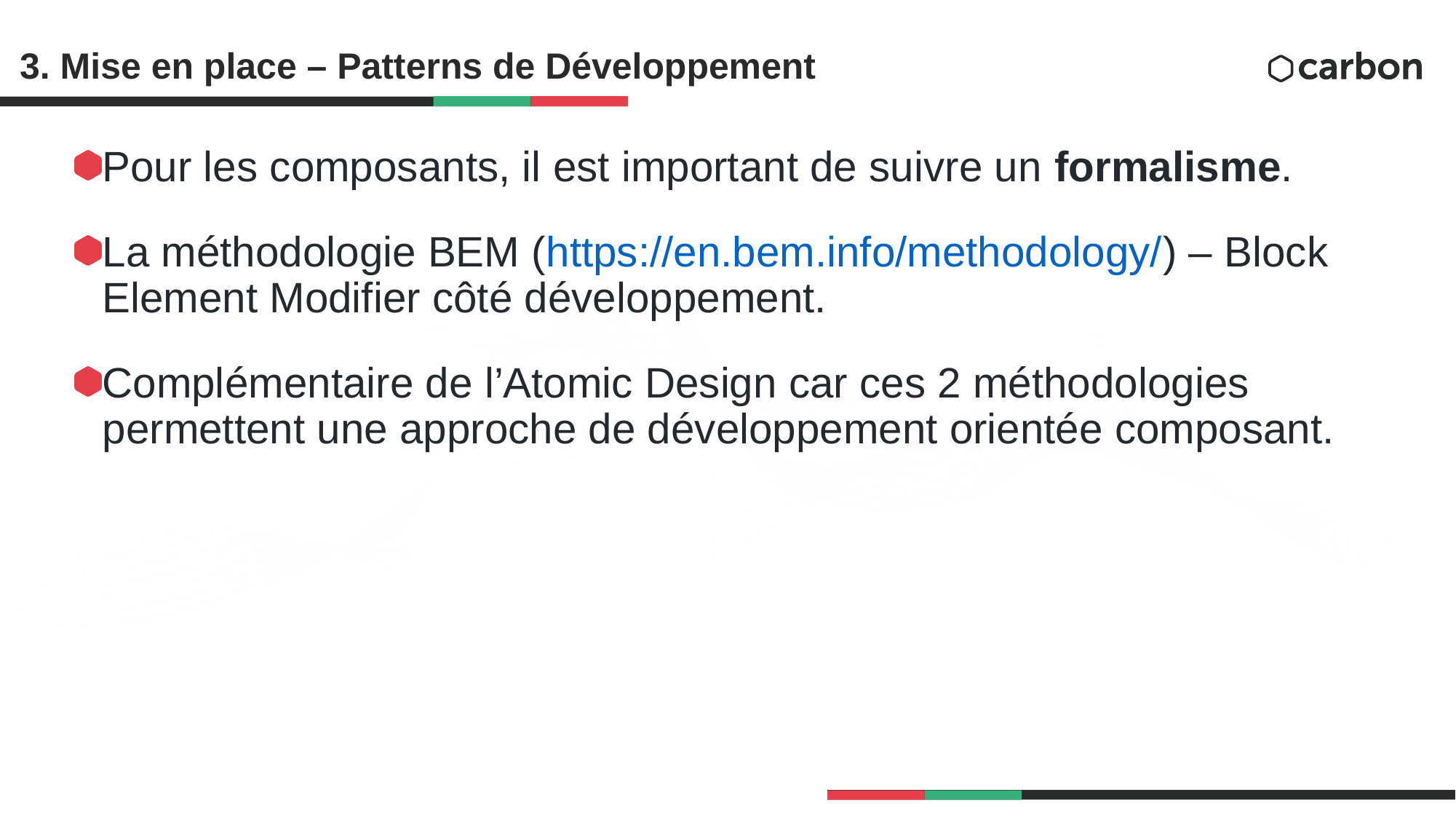

# 3. Mise en place – Patterns de Développement
Pour les composants, il est important de suivre un formalisme.
La méthodologie BEM (https://en.bem.info/methodology/) – Block Element Modifier côté développement.
Complémentaire de l’Atomic Design car ces 2 méthodologies permettent une approche de développement orientée composant.